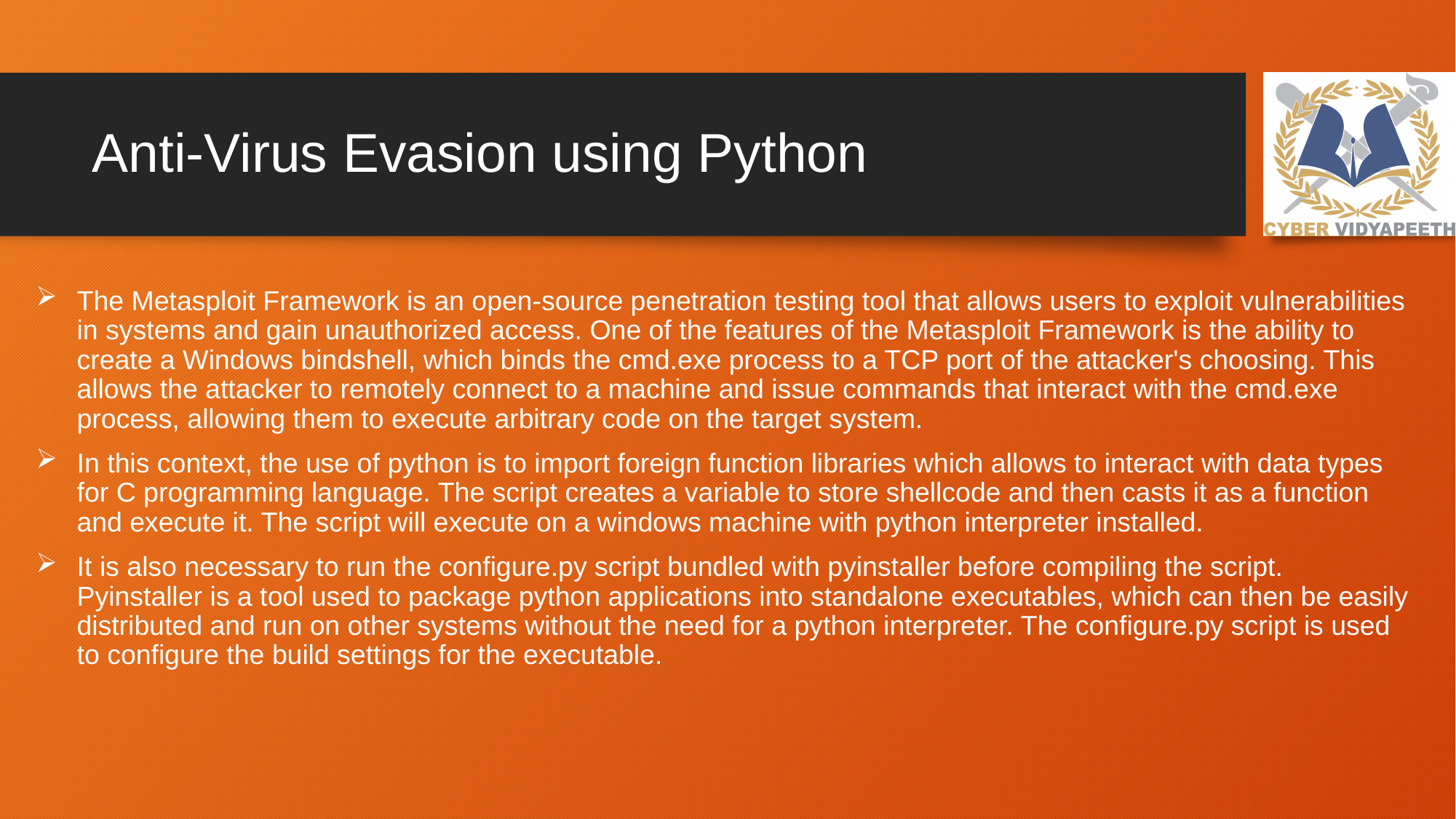

# Anti-Virus Evasion using Python
The Metasploit Framework is an open-source penetration testing tool that allows users to exploit vulnerabilities in systems and gain unauthorized access. One of the features of the Metasploit Framework is the ability to create a Windows bindshell, which binds the cmd.exe process to a TCP port of the attacker's choosing. This allows the attacker to remotely connect to a machine and issue commands that interact with the cmd.exe process, allowing them to execute arbitrary code on the target system.
In this context, the use of python is to import foreign function libraries which allows to interact with data types for C programming language. The script creates a variable to store shellcode and then casts it as a function and execute it. The script will execute on a windows machine with python interpreter installed.
It is also necessary to run the configure.py script bundled with pyinstaller before compiling the script. Pyinstaller is a tool used to package python applications into standalone executables, which can then be easily distributed and run on other systems without the need for a python interpreter. The configure.py script is used to configure the build settings for the executable.